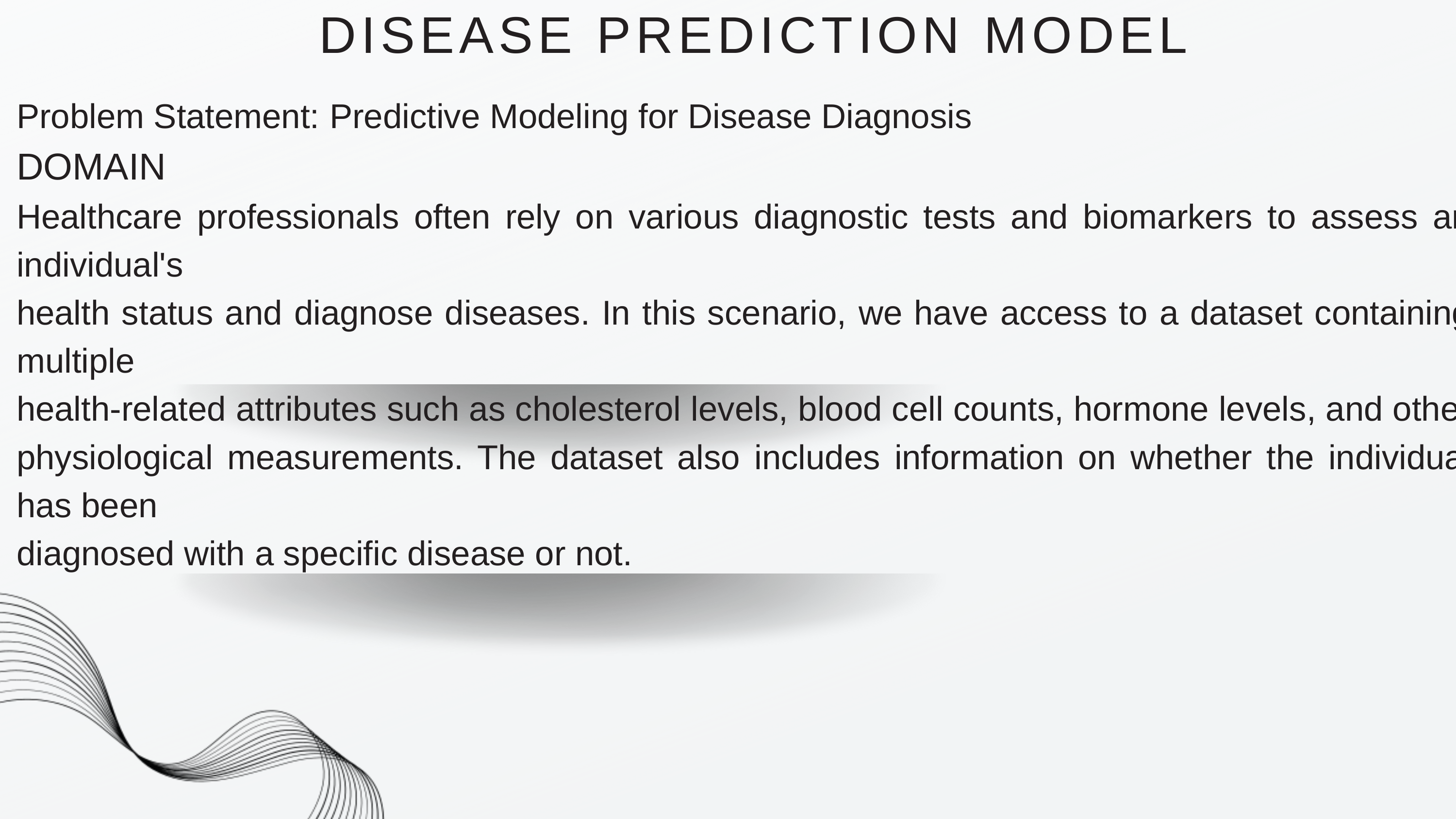

DISEASE PREDICTION MODEL
Problem Statement: Predictive Modeling for Disease Diagnosis
DOMAIN
Healthcare professionals often rely on various diagnostic tests and biomarkers to assess an individual's
health status and diagnose diseases. In this scenario, we have access to a dataset containing multiple
health-related attributes such as cholesterol levels, blood cell counts, hormone levels, and other
physiological measurements. The dataset also includes information on whether the individual has been
diagnosed with a specific disease or not.